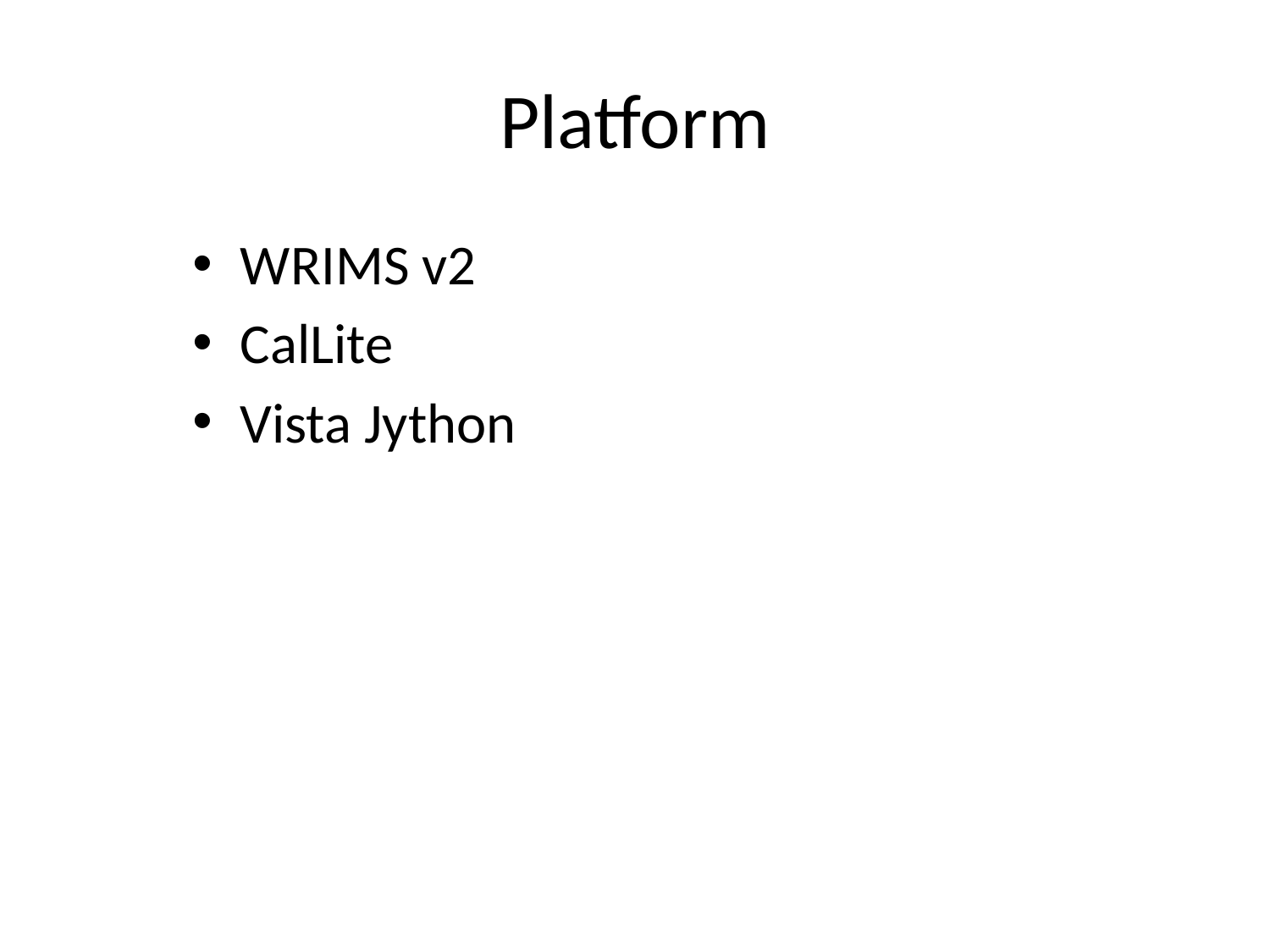

# Platform
WRIMS v2
CalLite
Vista Jython